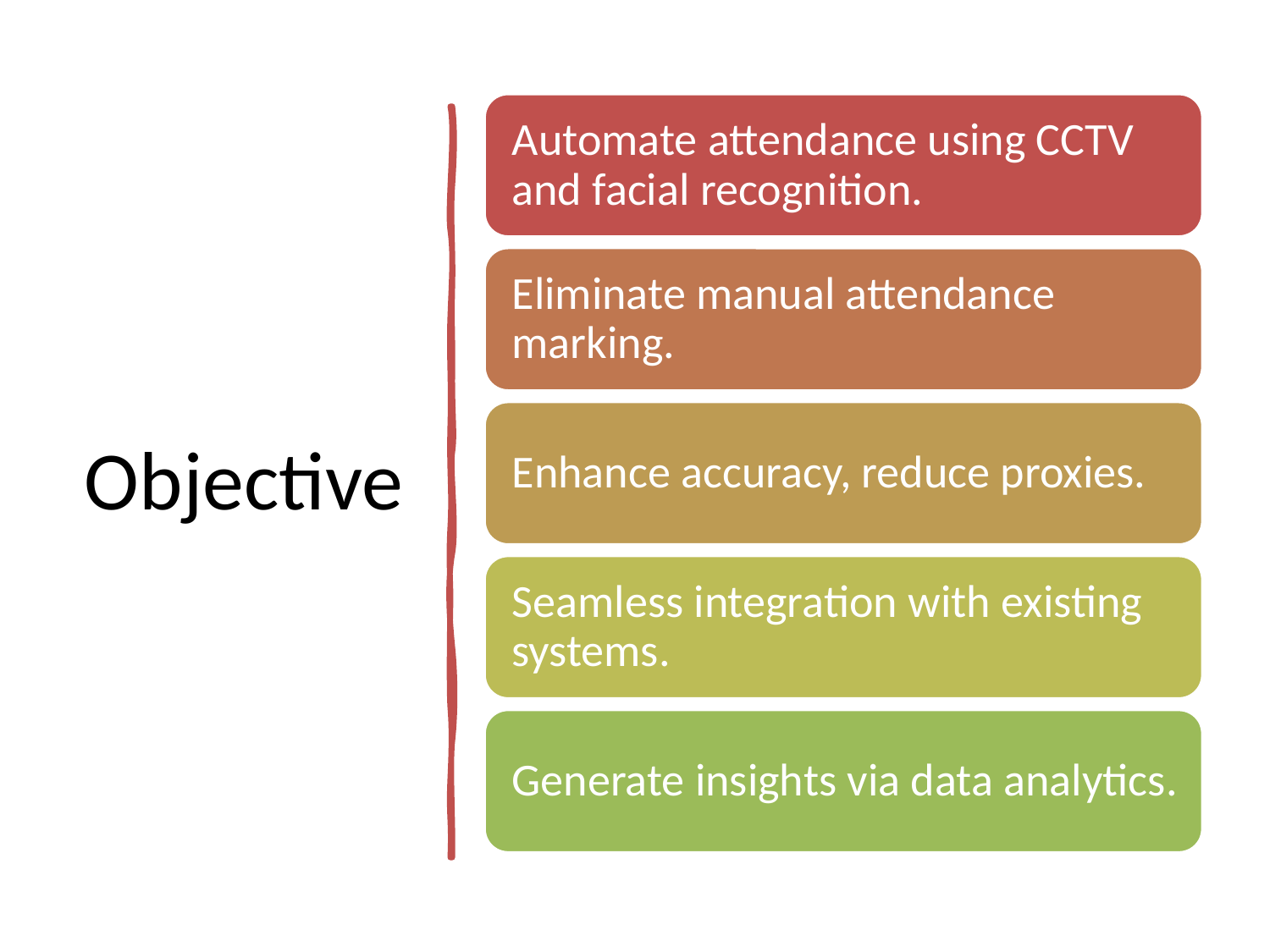

Automate attendance using CCTV and facial recognition.
Eliminate manual attendance marking.
Enhance accuracy, reduce proxies.
Seamless integration with existing systems.
Generate insights via data analytics.
# Objective